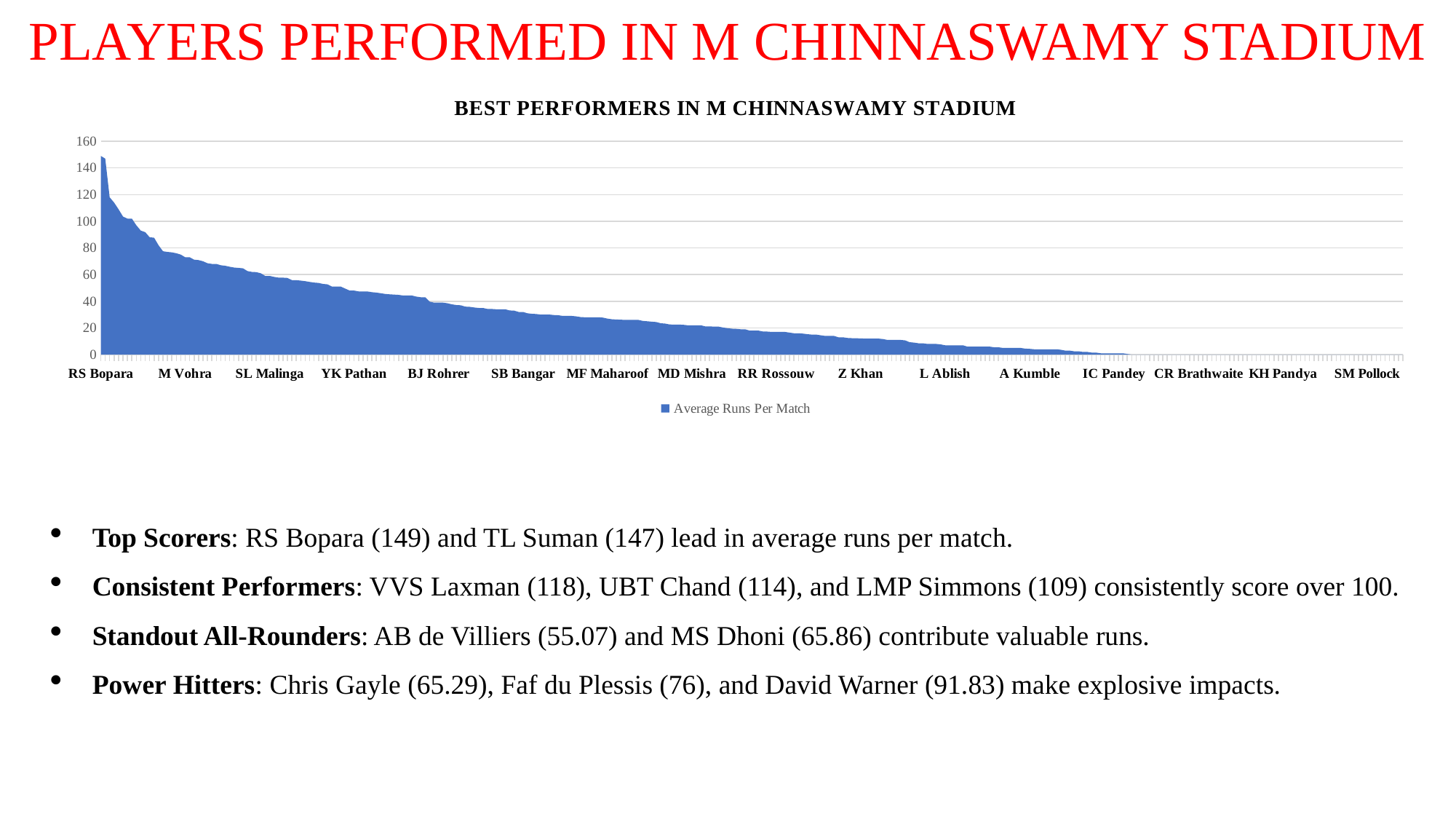

PLAYERS PERFORMED IN M CHINNASWAMY STADIUM

### Chart: BEST PERFORMERS IN M CHINNASWAMY STADIUM

| Category | Average Runs Per Match |
|---|---|
| RS Bopara | 149.0 |
| TL Suman | 147.0 |
| VVS Laxman | 118.0 |
| UBT Chand | 114.0 |
| LMP Simmons | 109.0 |
| AM Rahane | 103.5 |
| A Symonds | 102.0 |
| N Saini | 102.0 |
| DJ Harris | 97.0 |
| GC Smith | 93.0 |
| DA Warner | 91.83 |
| ST Jayasuriya | 88.0 |
| Q de Kock | 87.67 |
| OA Shah | 82.0 |
| JD Ryder | 77.5 |
| MN Samuels | 77.0 |
| SPD Smith | 76.67 |
| F du Plessis | 76.0 |
| M Klinger | 75.0 |
| M Vohra | 73.0 |
| WP Saha | 73.0 |
| S Dhawan | 71.17 |
| AT Rayudu | 70.86 |
| KK Nair | 70.0 |
| AD Russell | 68.5 |
| BCJ Cutting | 68.0 |
| MR Marsh | 68.0 |
| SP Goswami | 67.0 |
| MS Bisla | 66.6 |
| MS Dhoni | 65.86 |
| CH Gayle | 65.29 |
| S Sriram | 65.0 |
| V Kohli | 64.7 |
| TM Dilshan | 62.64 |
| Gurkeerat Singh | 62.0 |
| BB McCullum | 61.83 |
| RJ Harris | 61.0 |
| RR Sarwan | 59.0 |
| SL Malinga | 59.0 |
| JP Duminy | 58.25 |
| G Gambhir | 57.71 |
| MK Pandey | 57.67 |
| Azhar Mahmood | 57.5 |
| DR Smith | 55.83 |
| Yuvraj Singh | 55.82 |
| AC Gilchrist | 55.5 |
| AB de Villiers | 55.07 |
| KP Pietersen | 54.5 |
| PV Tambe | 54.0 |
| MEK Hussey | 53.75 |
| NLTC Perera | 53.0 |
| S Badrinath | 52.67 |
| JC Buttler | 51.0 |
| R McLaren | 51.0 |
| YV Takawale | 51.0 |
| DJ Hussey | 49.5 |
| JH Kallis | 48.0 |
| YK Pathan | 48.0 |
| AJ Finch | 47.4 |
| KL Rahul | 47.4 |
| Iqbal Abdulla | 47.33 |
| SR Tendulkar | 46.83 |
| W Jaffer | 46.5 |
| MC Juneja | 46.0 |
| ML Hayden | 45.5 |
| Mandeep Singh | 45.2 |
| PC Valthaty | 45.0 |
| LRPL Taylor | 44.8 |
| KA Pollard | 44.33 |
| RV Uthappa | 44.31 |
| RG Sharma | 44.29 |
| JP Faulkner | 43.5 |
| RT Ponting | 43.0 |
| Y Venugopal Rao | 43.0 |
| CL White | 39.71 |
| A Ashish Reddy | 39.0 |
| BJ Rohrer | 39.0 |
| JEC Franklin | 39.0 |
| DPMD Jayawardene | 38.5 |
| R Dravid | 37.71 |
| KM Jadhav | 37.17 |
| MJ Lumb | 37.0 |
| CA Lynn | 36.0 |
| MA Agarwal | 35.83 |
| V Sehwag | 35.33 |
| ER Dwivedi | 35.0 |
| NV Ojha | 35.0 |
| SR Watson | 34.25 |
| D Wiese | 34.2 |
| DJ Jacobs | 34.0 |
| DR Martyn | 34.0 |
| MM Sharma | 34.0 |
| SS Tiwary | 33.13 |
| DAJ Bracewell | 33.0 |
| KC Sangakkara | 32.0 |
| SB Bangar | 32.0 |
| Y Nagar | 31.0 |
| IK Pathan | 30.6 |
| KD Karthik | 30.43 |
| KV Sharma | 30.0 |
| Sachin Baby | 30.0 |
| SV Samson | 30.0 |
| AR Patel | 29.67 |
| VH Zol | 29.5 |
| DA Miller | 29.0 |
| HH Pandya | 29.0 |
| LA Pomersbach | 29.0 |
| KB Arun Karthik | 28.67 |
| SK Raina | 28.13 |
| AB McDonald | 28.0 |
| KC Cariappa | 28.0 |
| PA Reddy | 28.0 |
| TD Paine | 28.0 |
| SE Marsh | 27.75 |
| MF Maharoof | 27.0 |
| MK Tiwary | 26.5 |
| SC Ganguly | 26.33 |
| SN Khan | 26.2 |
| AA Noffke | 26.0 |
| R Sathish | 26.0 |
| S Aravind | 26.0 |
| S Rana | 26.0 |
| MA Starc | 25.25 |
| PA Patel | 25.0 |
| M Manhas | 24.67 |
| EJG Morgan | 24.4 |
| SB Joshi | 23.5 |
| Misbah-ul-Haq | 23.25 |
| STR Binny | 22.6 |
| CA Pujara | 22.5 |
| JA Morkel | 22.5 |
| R Vinay Kumar | 22.4 |
| M Muralitharan | 22.0 |
| MD Mishra | 22.0 |
| MG Johnson | 22.0 |
| SA Abbott | 22.0 |
| M Kaif | 21.2 |
| RA Jadeja | 21.17 |
| R Shukla | 21.0 |
| Shakib Al Hasan | 21.0 |
| PP Chawla | 20.33 |
| MC Henriques | 19.8 |
| P Kumar | 19.45 |
| DJ Bravo | 19.33 |
| M Vijay | 19.0 |
| TM Head | 19.0 |
| B Chipli | 18.0 |
| B Kumar | 18.0 |
| R Rampaul | 18.0 |
| DL Vettori | 17.33 |
| R Ashwin | 17.25 |
| N Rana | 17.0 |
| RR Rossouw | 17.0 |
| UT Khawaja | 17.0 |
| VR Aaron | 17.0 |
| DJG Sammy | 16.5 |
| A Mithun | 16.0 |
| Sandeep Sharma | 16.0 |
| MV Boucher | 15.75 |
| RN ten Doeschate | 15.33 |
| DH Yagnik | 15.0 |
| KS Williamson | 15.0 |
| SS Iyer | 14.5 |
| AG Murtaza | 14.0 |
| DT Christian | 14.0 |
| GJ Bailey | 14.0 |
| LR Shukla | 13.0 |
| UT Yadav | 13.0 |
| DJ Hooda | 12.5 |
| AD Mathews | 12.33 |
| GJ Maxwell | 12.25 |
| Z Khan | 12.13 |
| B Lee | 12.0 |
| CJ Jordan | 12.0 |
| DS Kulkarni | 12.0 |
| Karanveer Singh | 12.0 |
| SA Yadav | 11.67 |
| AA Jhunjhunwala | 11.0 |
| HM Amla | 11.0 |
| LJ Wright | 11.0 |
| S Chanderpaul | 11.0 |
| BJ Hodge | 10.67 |
| R Bhatia | 9.33 |
| A Chandila | 9.0 |
| B Akhil | 8.5 |
| SP Narine | 8.5 |
| AD Nath | 8.0 |
| DW Steyn | 8.0 |
| RR Powar | 8.0 |
| AM Nayar | 7.67 |
| L Ablish | 7.0 |
| Mohammed Shami | 7.0 |
| RP Singh | 7.0 |
| RV Gomez | 7.0 |
| SW Tait | 7.0 |
| AB Agarkar | 6.0 |
| Bipul Sharma | 6.0 |
| HH Gibbs | 6.0 |
| HV Patel | 6.0 |
| S Kaushik | 6.0 |
| Sunny Singh | 6.0 |
| AUK Pathan | 5.5 |
| J Syed Mohammad | 5.5 |
| JR Hopes | 5.0 |
| L Balaji | 5.0 |
| Mohammad Hafeez | 5.0 |
| S Sreesanth | 5.0 |
| Shivam Sharma | 5.0 |
| P Dogra | 4.5 |
| A Kumble | 4.33 |
| A Nehra | 4.0 |
| DT Patil | 4.0 |
| GH Vihari | 4.0 |
| PJ Sangwan | 4.0 |
| SB Styris | 4.0 |
| SK Warne | 4.0 |
| Harbhajan Singh | 3.67 |
| Harpreet Singh | 3.0 |
| Shahid Afridi | 3.0 |
| AN Ahmed | 2.5 |
| M Morkel | 2.5 |
| BB Samantray | 2.0 |
| Pankaj Singh | 2.0 |
| SK Trivedi | 1.5 |
| YS Chahal | 1.5 |
| Anureet Singh | 1.0 |
| BAW Mendis | 1.0 |
| F Behardien | 1.0 |
| IC Pandey | 1.0 |
| P Parameswaran | 1.0 |
| SB Jakati | 1.0 |
| AB Dinda | 0.5 |
| I Sharma | 0.0 |
| KJ Abbott | 0.0 |
| M Rawat | 0.0 |
| MM Patel | 0.0 |
| S Narwal | 0.0 |
| A Mishra | None |
| A Singh | None |
| A Zampa | None |
| AC Thomas | None |
| AF Milne | None |
| Anand Rajan | None |
| BB Sran | None |
| BW Hilfenhaus | None |
| CH Morris | None |
| CK Langeveldt | None |
| CR Brathwaite | None |
| CRD Fernando | None |
| DE Bollinger | None |
| DP Nannes | None |
| DP Vijaykumar | None |
| Gagandeep Singh | None |
| GB Hogg | None |
| GD McGrath | None |
| Harmeet Singh | None |
| Imran Tahir | None |
| J Botha | None |
| J Yadav | None |
| JD Unadkat | None |
| JDP Oram | None |
| JE Taylor | None |
| JJ Bumrah | None |
| JO Holder | None |
| Joginder Sharma | None |
| Kamran Khan | None |
| KH Pandya | None |
| KP Appanna | None |
| KW Richardson | None |
| M Kartik | None |
| MJ McClenaghan | None |
| MS Gony | None |
| Mustafizur Rahman | None |
| P Amarnath | None |
| P Awana | None |
| P Negi | None |
| Parvez Rasool | None |
| PJ Cummins | None |
| PP Ojha | None |
| R Sharma | None |
| R Tewatia | None |
| S Badree | None |
| S Kaul | None |
| S Nadeem | None |
| S Tyagi | None |
| SM Pollock | None |
| Sohail Tanvir | None |
| T Shamsi | None |
| TA Boult | None |
| TG Southee | None |
| V Pratap Singh | None |
| VRV Singh | None |
| VY Mahesh | None |
| YA Abdulla | None |
Top Scorers: RS Bopara (149) and TL Suman (147) lead in average runs per match.
Consistent Performers: VVS Laxman (118), UBT Chand (114), and LMP Simmons (109) consistently score over 100.
Standout All-Rounders: AB de Villiers (55.07) and MS Dhoni (65.86) contribute valuable runs.
Power Hitters: Chris Gayle (65.29), Faf du Plessis (76), and David Warner (91.83) make explosive impacts.